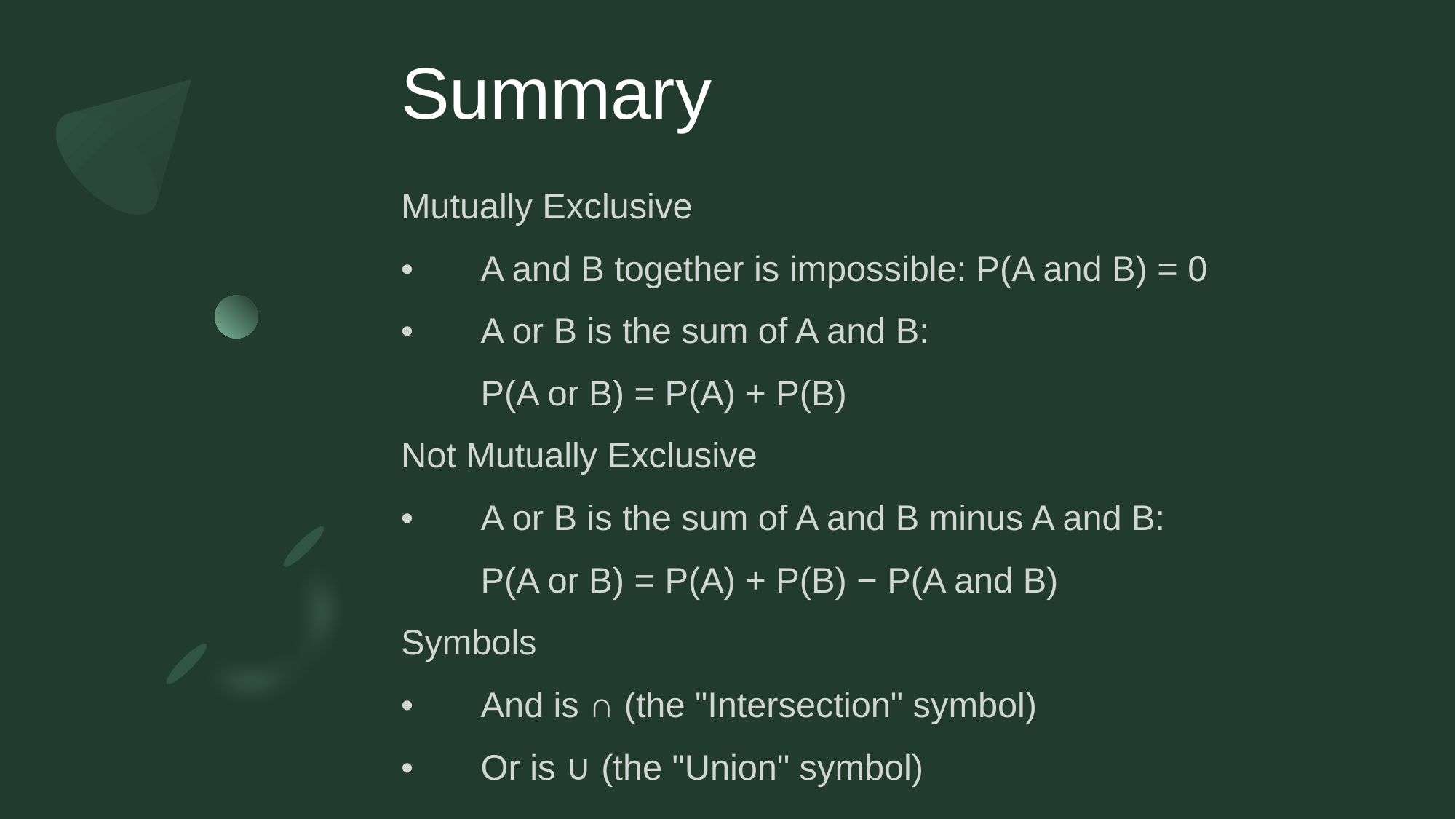

# Summary
Mutually Exclusive
•	A and B together is impossible: P(A and B) = 0
•	A or B is the sum of A and B:
		P(A or B) = P(A) + P(B)
Not Mutually Exclusive
•	A or B is the sum of A and B minus A and B:
		P(A or B) = P(A) + P(B) − P(A and B)
Symbols
•	And is ∩ (the "Intersection" symbol)
•	Or is ∪ (the "Union" symbol)